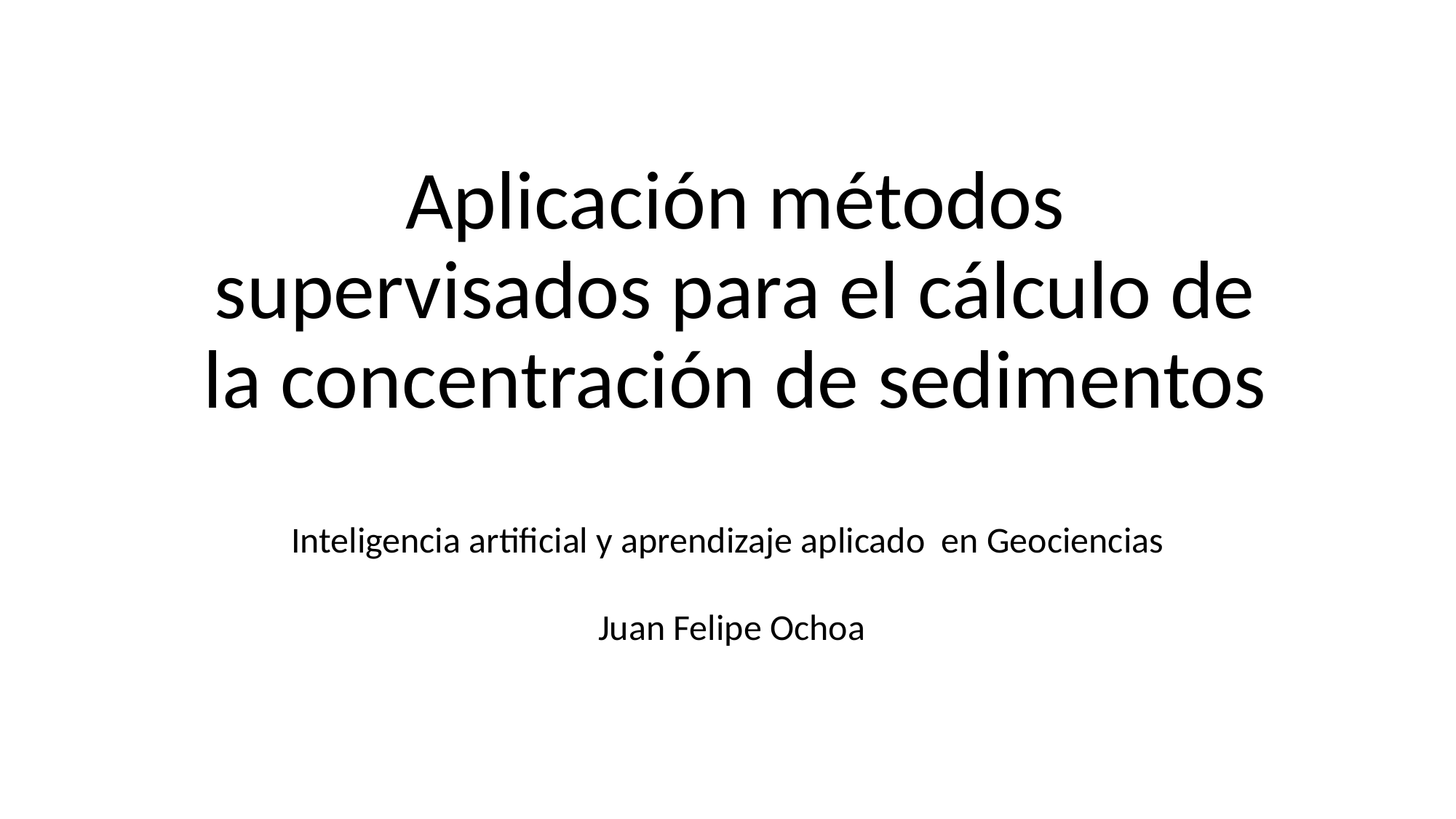

# Aplicación métodos supervisados para el cálculo de la concentración de sedimentos
Inteligencia artificial y aprendizaje aplicado  en Geociencias

 Juan Felipe Ochoa